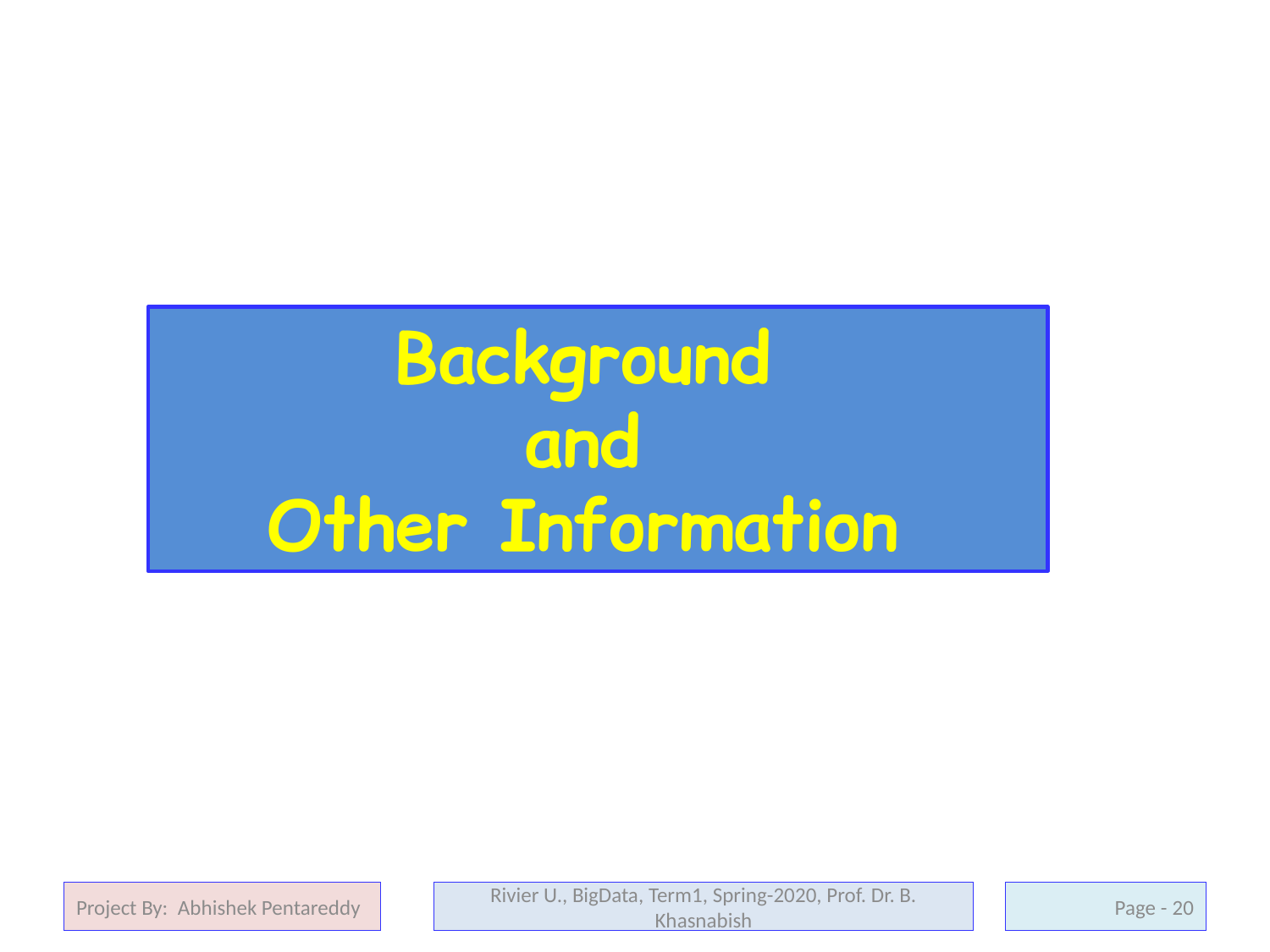

# Background and Other Information
Project By:  Abhishek Pentareddy
Rivier U., BigData, Term1, Spring-2020, Prof. Dr. B. Khasnabish
20